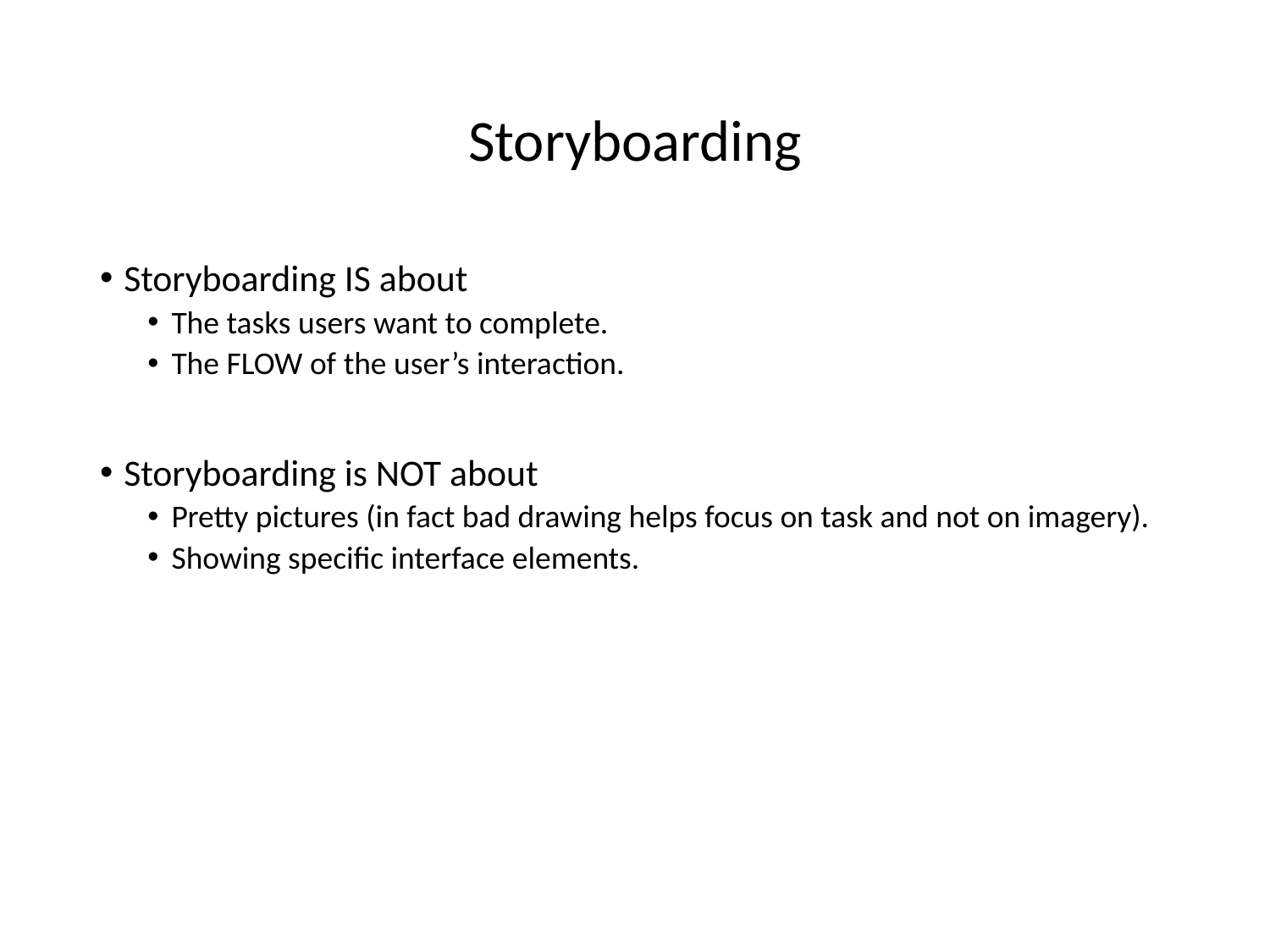

# Storyboarding
Storyboarding IS about
The tasks users want to complete.
The FLOW of the user’s interaction.

Storyboarding is NOT about
Pretty pictures (in fact bad drawing helps focus on task and not on imagery).
Showing specific interface elements.